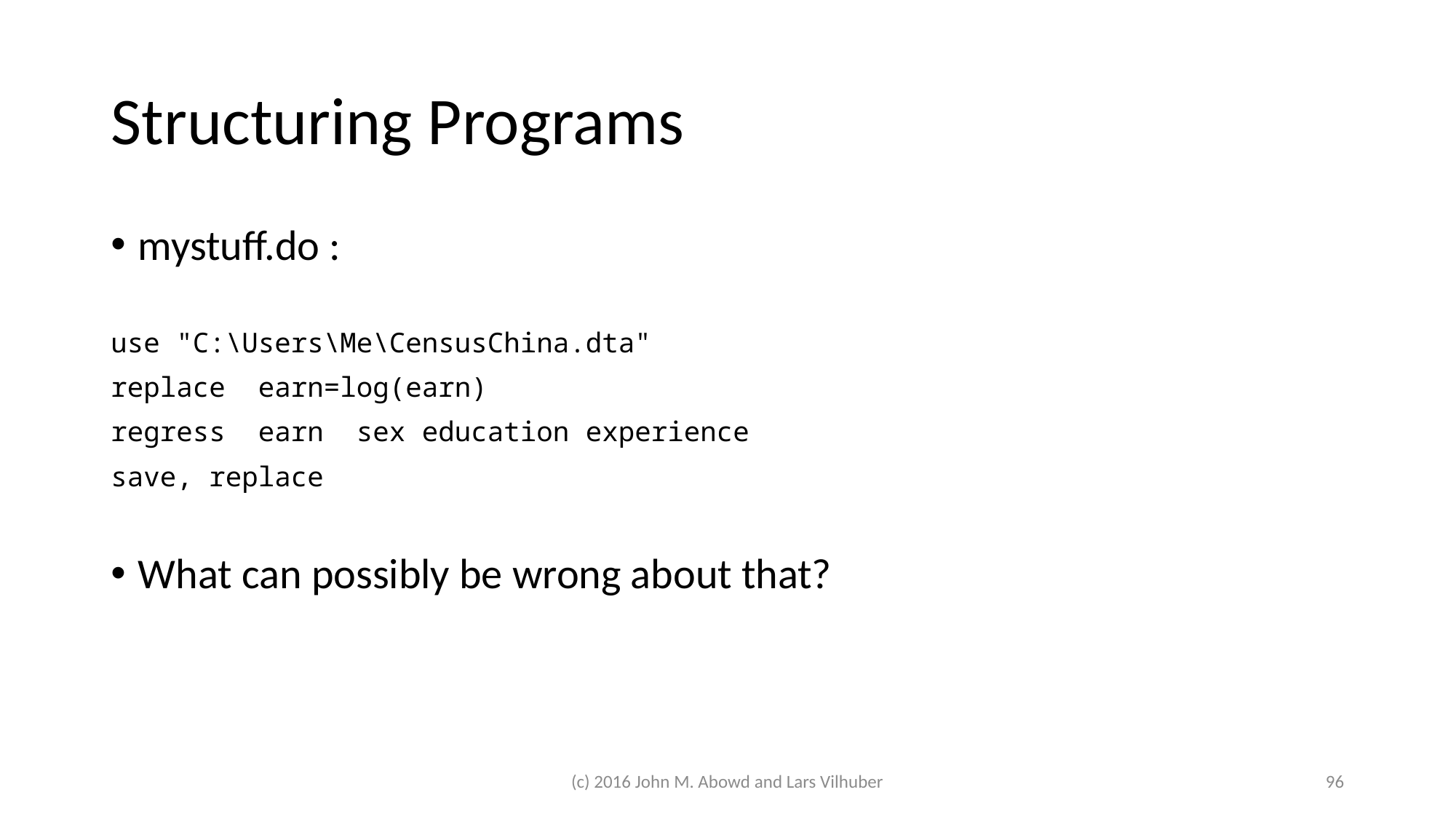

# Structuring Programs
mystuff.do :

use "C:\Users\Me\CensusChina.dta"
replace  earn=log(earn)
regress  earn  sex education experience
save, replace

What can possibly be wrong about that?
(c) 2016 John M. Abowd and Lars Vilhuber
96